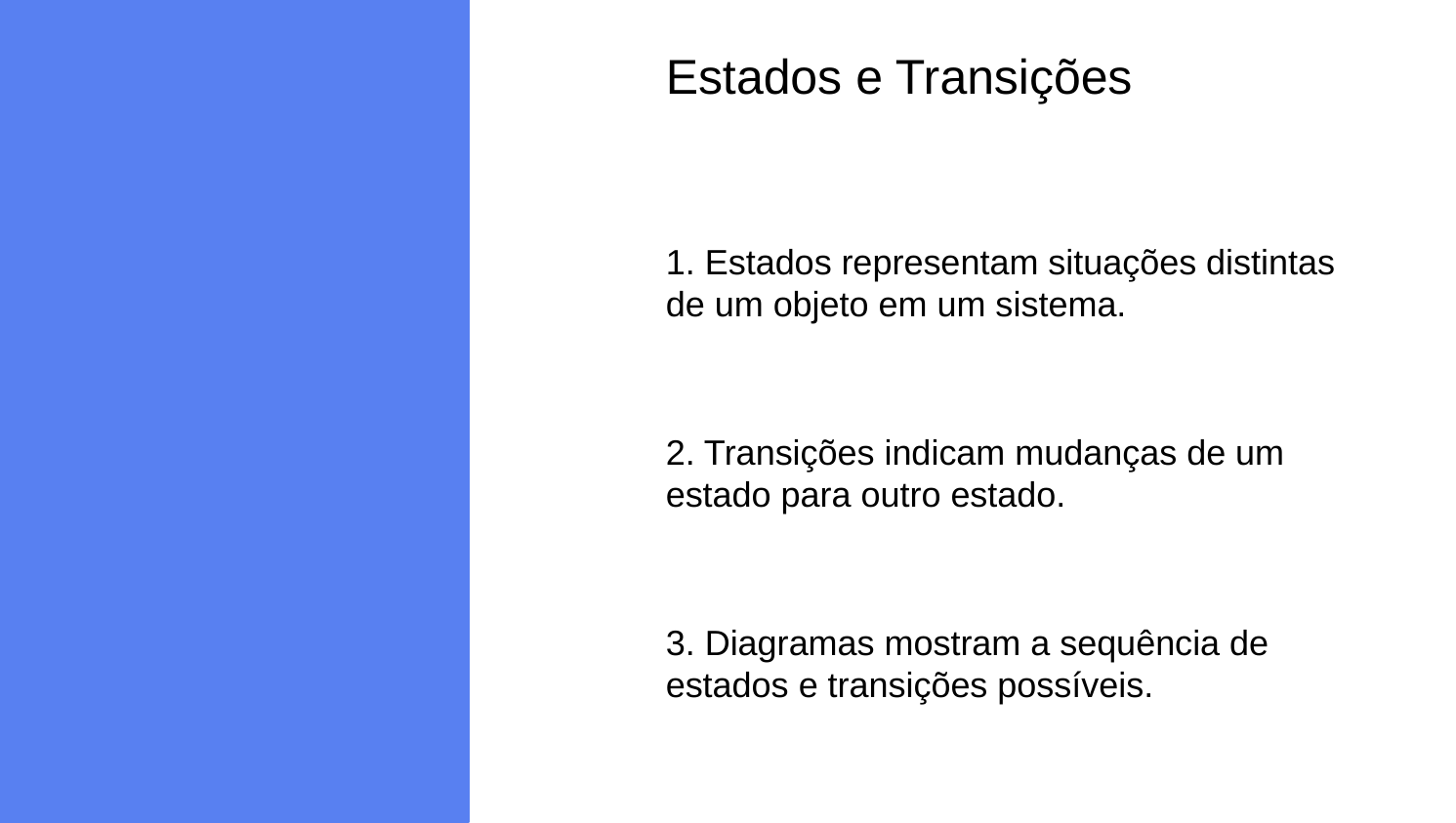

Estados e Transições
1. Estados representam situações distintas de um objeto em um sistema.
2. Transições indicam mudanças de um estado para outro estado.
3. Diagramas mostram a sequência de estados e transições possíveis.